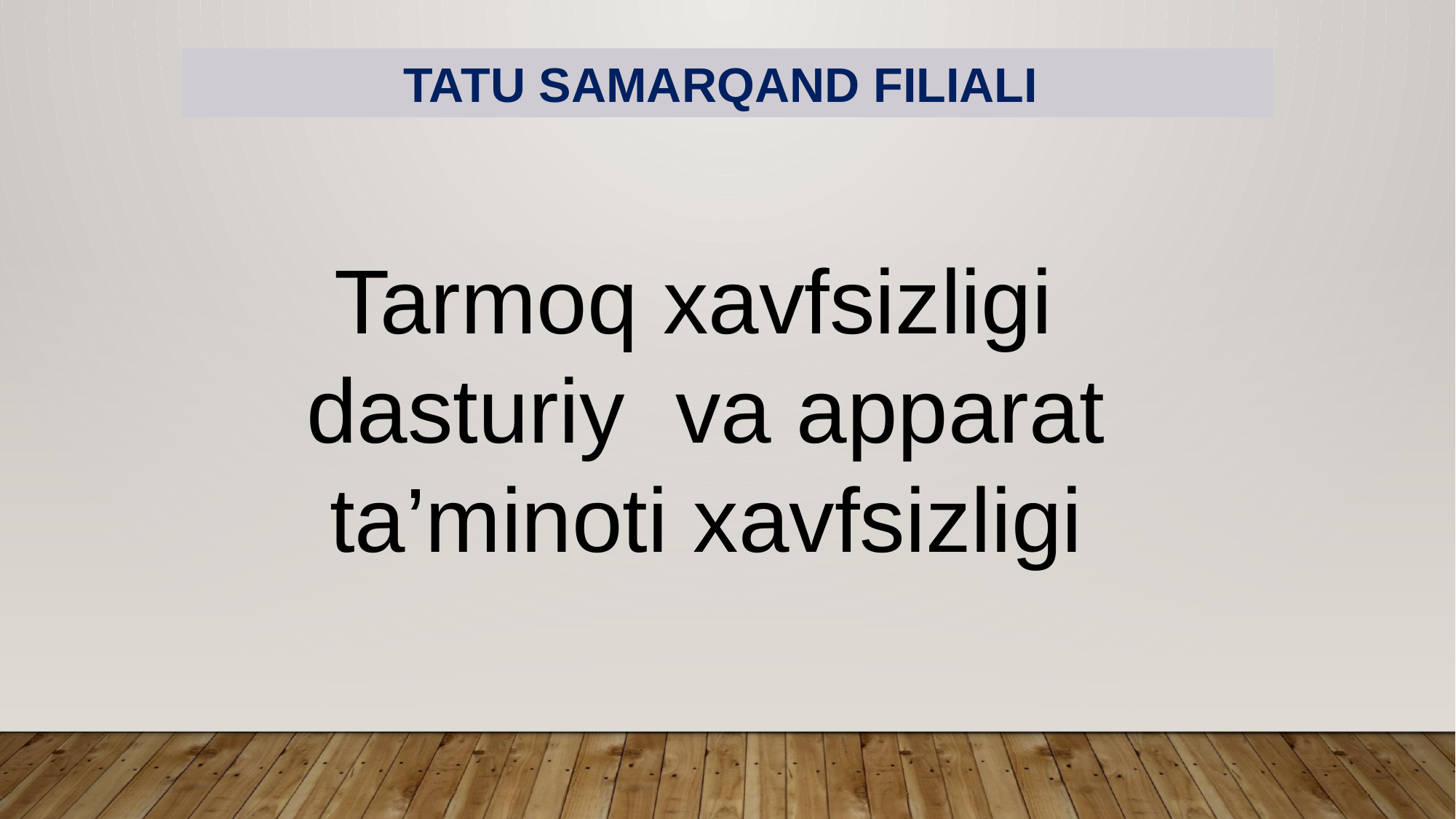

TATU SAMARQAND FILIALI
Tarmoq xavfsizligi  dasturiy  va apparat ta’minoti xavfsizligi